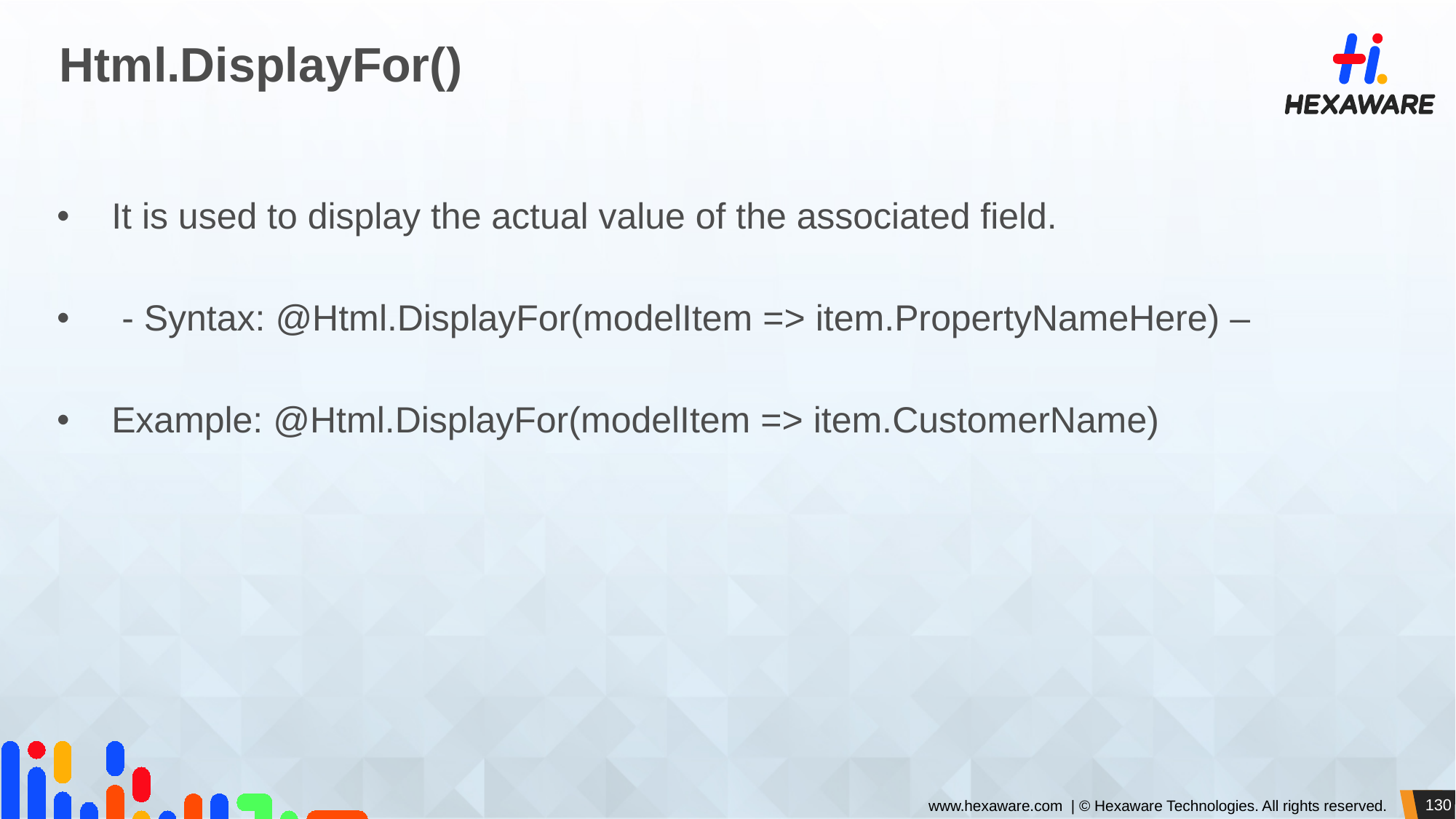

# Html.DisplayFor()
It is used to display the actual value of the associated field.

 - Syntax: @Html.DisplayFor(modelItem => item.PropertyNameHere) –

Example: @Html.DisplayFor(modelItem => item.CustomerName)